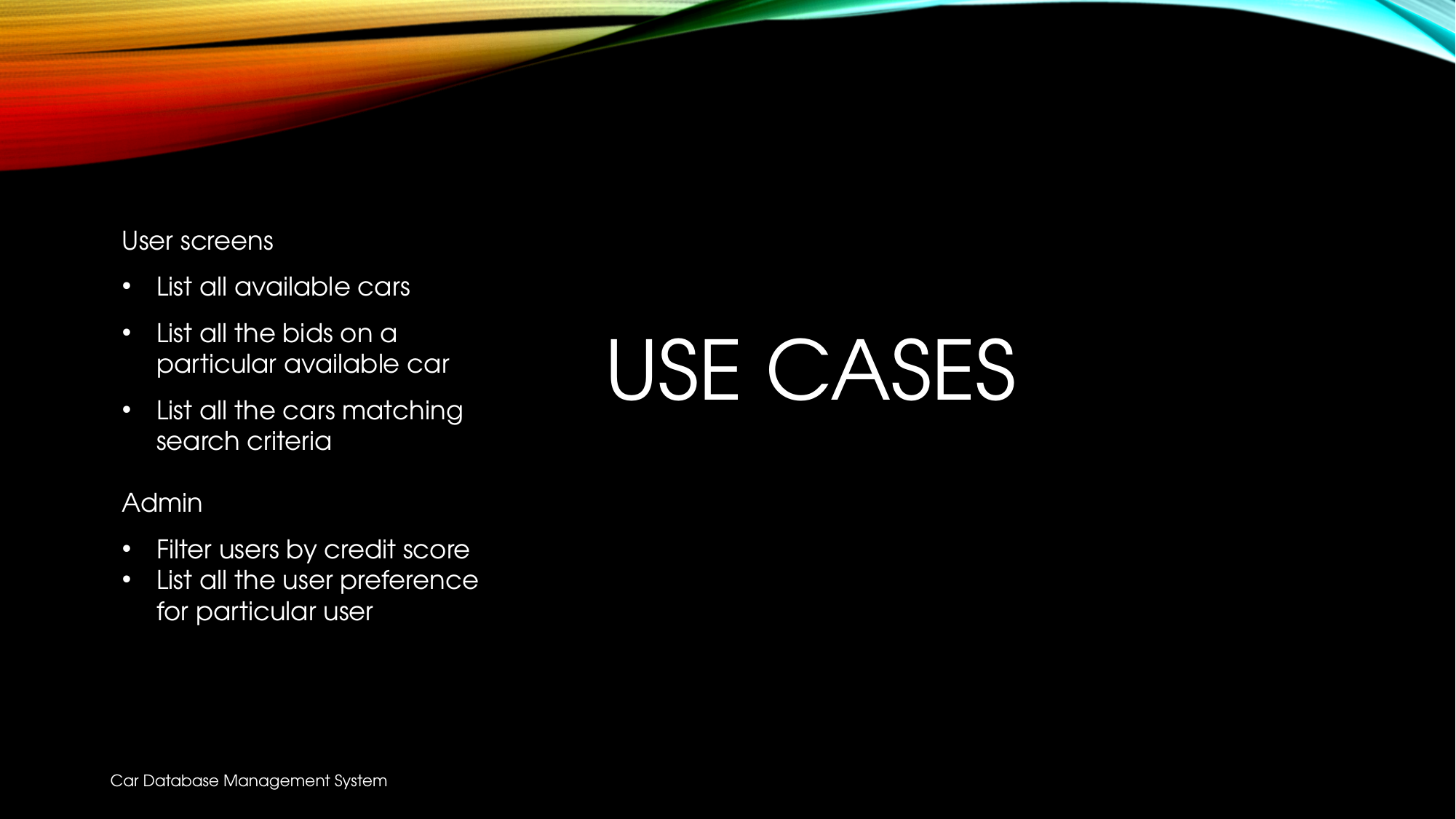

# Use cases
User screens
List all available cars
List all the bids on a particular available car
List all the cars matching search criteria

Admin
Filter users by credit score
List all the user preference for particular user

Car Database Management System